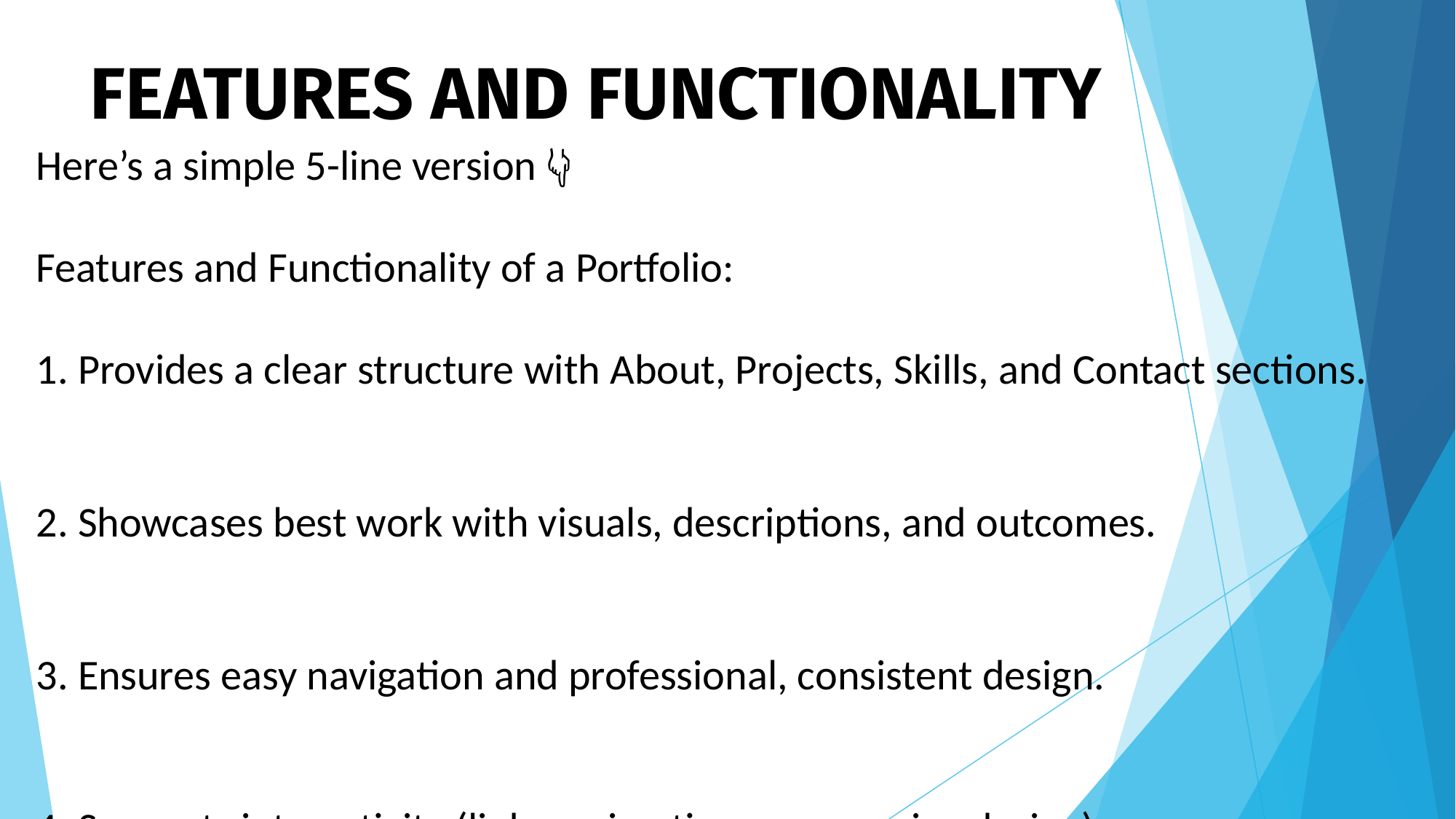

# FEATURES AND FUNCTIONALITY
Here’s a simple 5-line version 👇

Features and Functionality of a Portfolio:

1. Provides a clear structure with About, Projects, Skills, and Contact sections.

2. Showcases best work with visuals, descriptions, and outcomes.

3. Ensures easy navigation and professional, consistent design.

4. Supports interactivity (links, animations, responsive design).

5. Highlights personal branding and enables quick contact/connection.

Do you want me to also make this in a short table format for neat presentation?